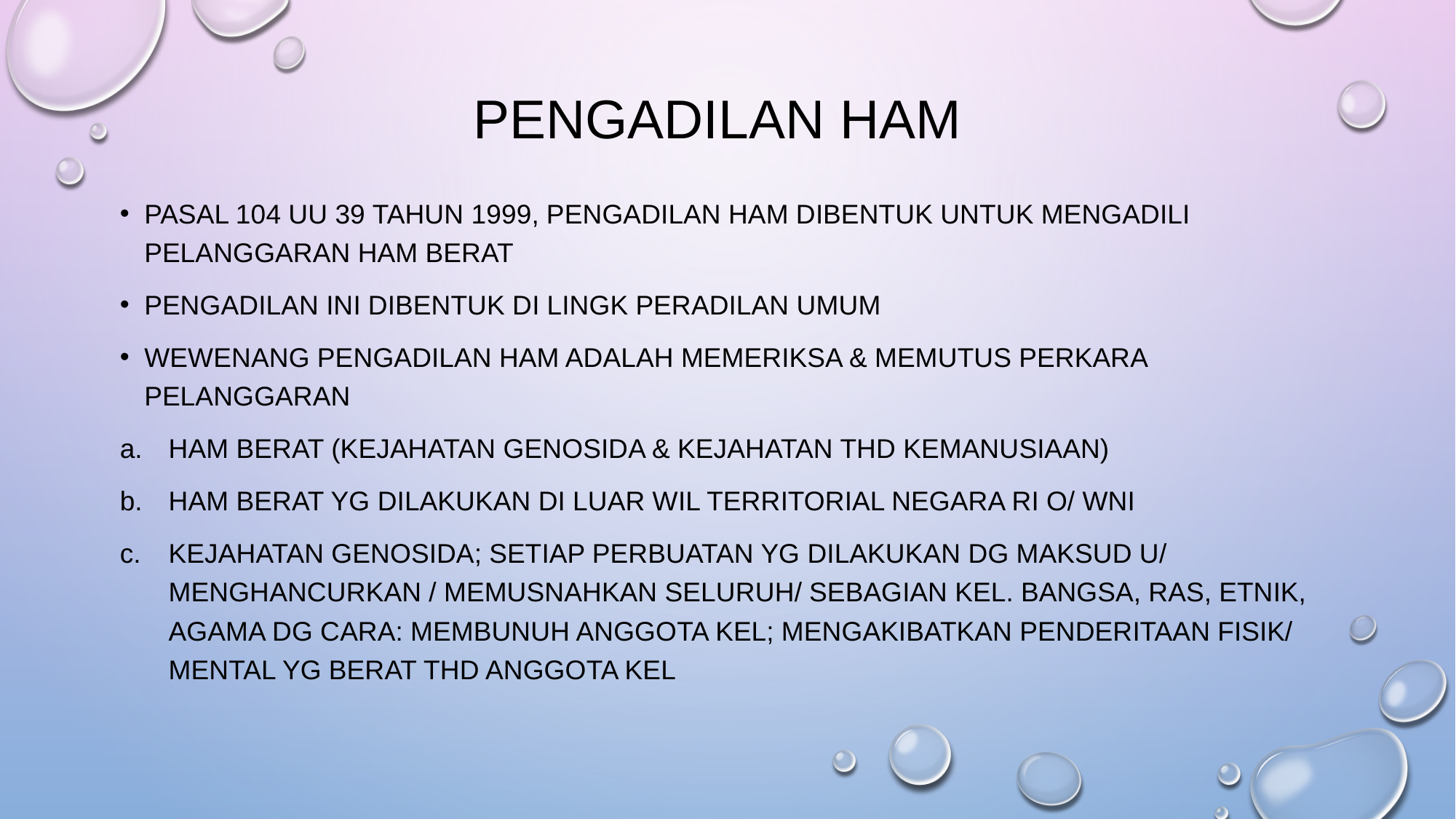

# Pengadilan ham
Pasal 104 uu 39 tahun 1999, pengadilan ham dibentuk untuk mengadili pelanggaran ham berat
Pengadilan ini dibentuk di lingk peradilan umum
Wewenang pengadilan ham adalah memeriksa & memutus perkara pelanggaran
Ham berat (kejahatan genosida & kejahatan thd kemanusiaan)
Ham berat yg dilakukan di luar wil territorial Negara ri o/ wni
Kejahatan genosida; setiap perbuatan yg dilakukan dg maksud u/ menghancurkan / memusnahkan seluruh/ sebagian kel. Bangsa, ras, etnik, agama dg cara: membunuh anggota kel; mengakibatkan penderitaan fisik/ mental yg berat thd anggota kel